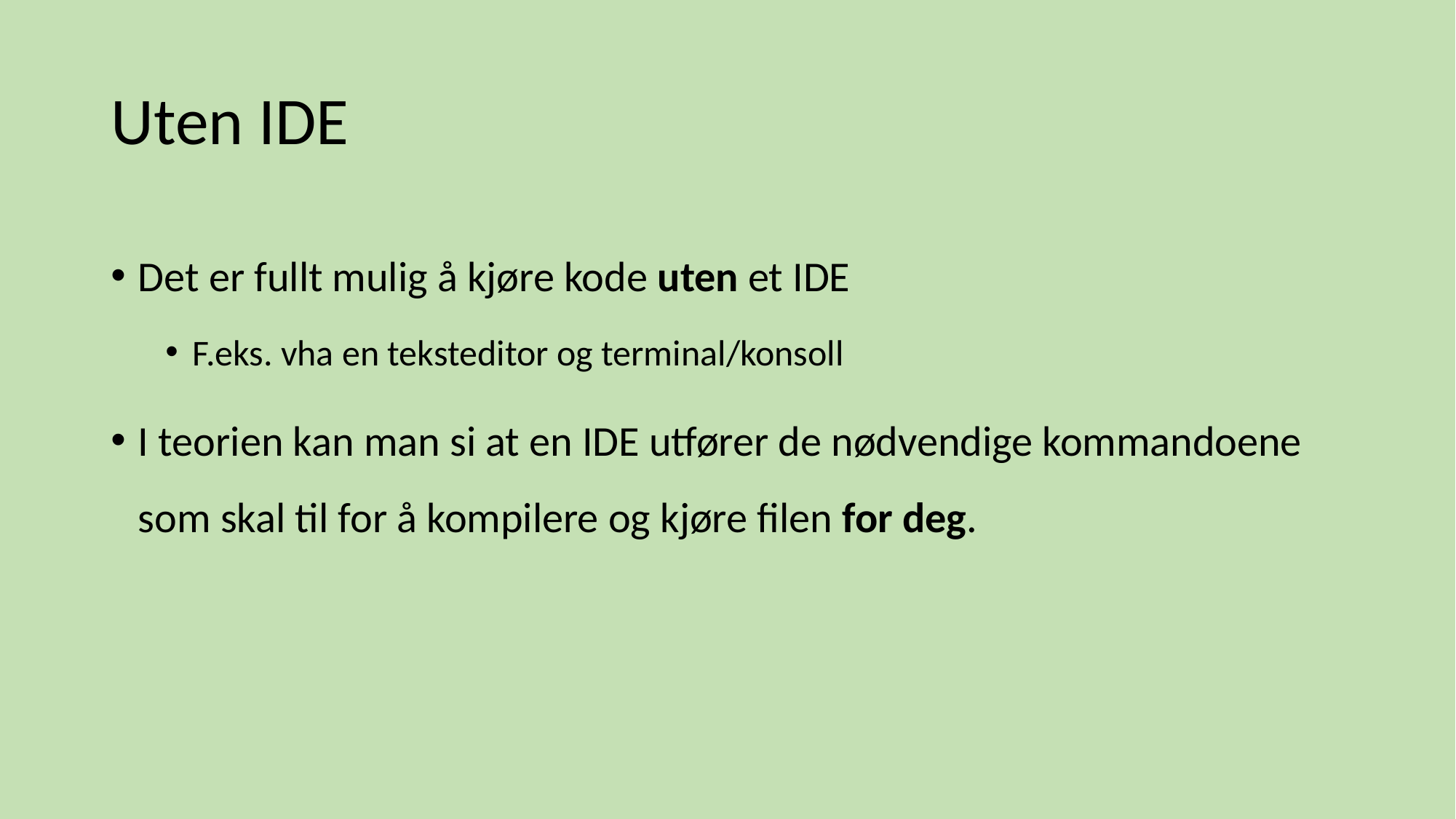

# Uten IDE
Det er fullt mulig å kjøre kode uten et IDE
F.eks. vha en teksteditor og terminal/konsoll
I teorien kan man si at en IDE utfører de nødvendige kommandoene som skal til for å kompilere og kjøre filen for deg.